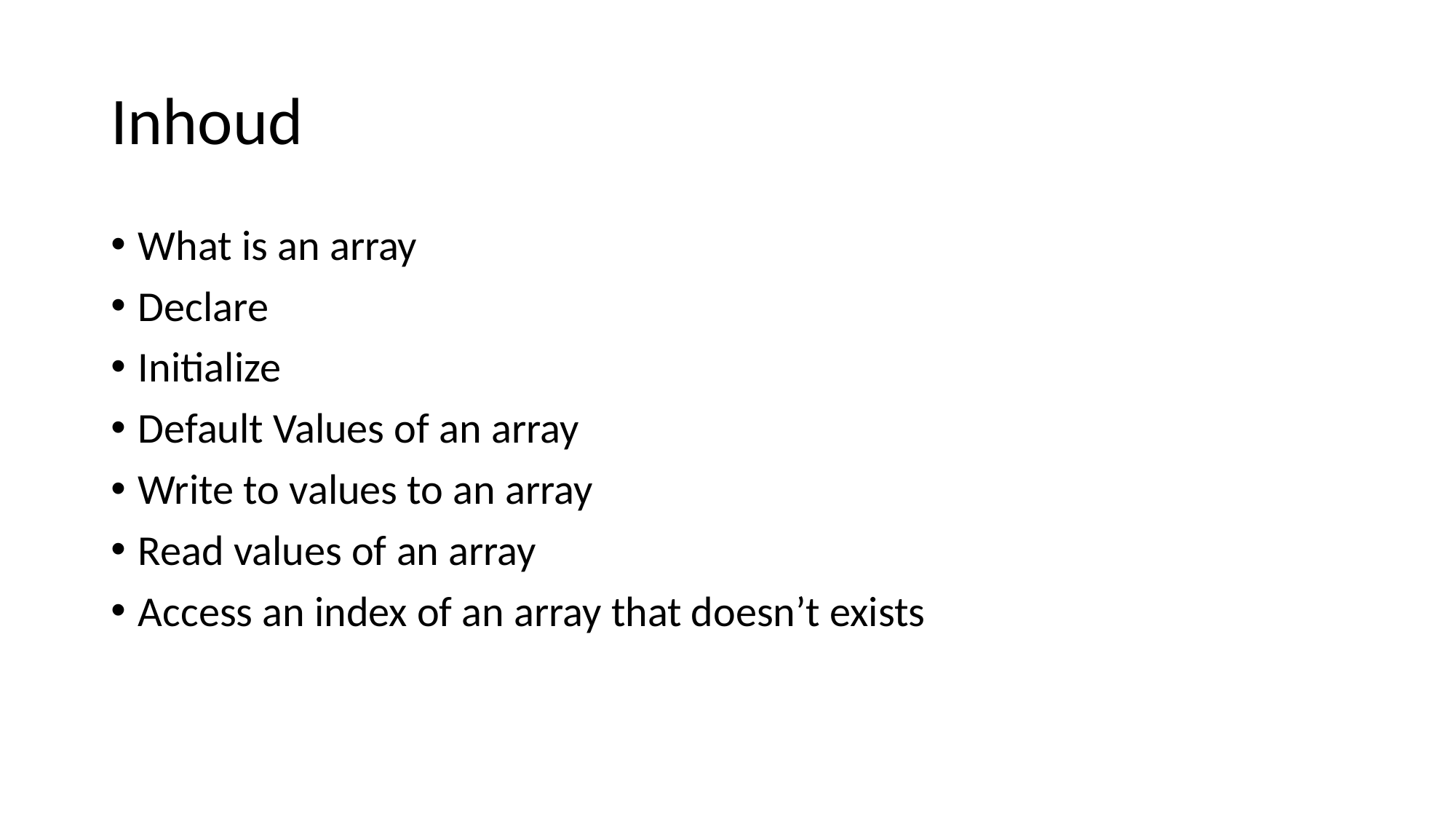

# Inhoud
What is an array
Declare
Initialize
Default Values of an array
Write to values to an array
Read values of an array
Access an index of an array that doesn’t exists